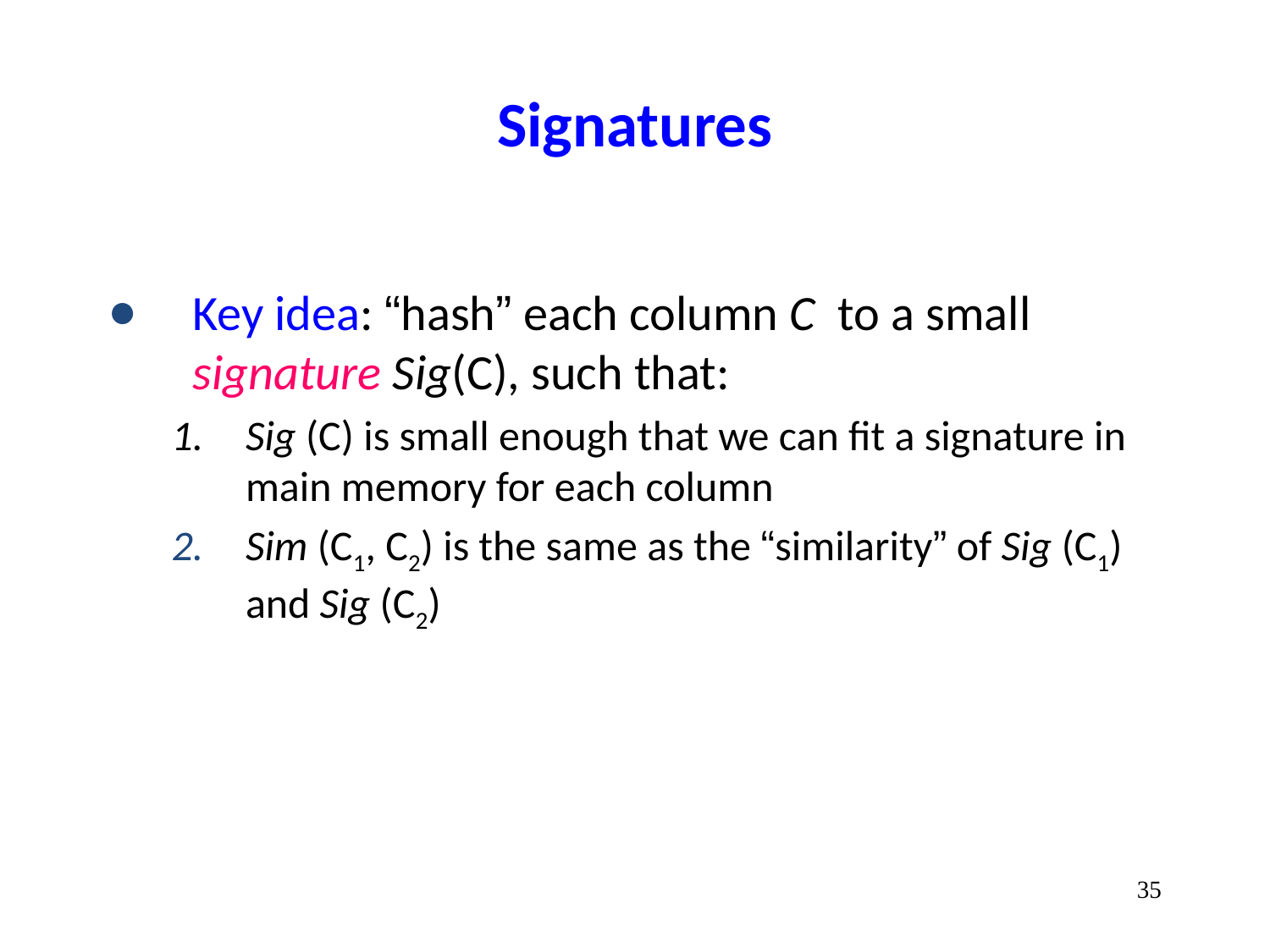

# Signatures
Key idea: “hash” each column C  to a small signature Sig(C), such that:
1.	Sig (C) is small enough that we can fit a signature in main memory for each column
Sim (C1, C2) is the same as the “similarity” of Sig (C1) and Sig (C2)
35